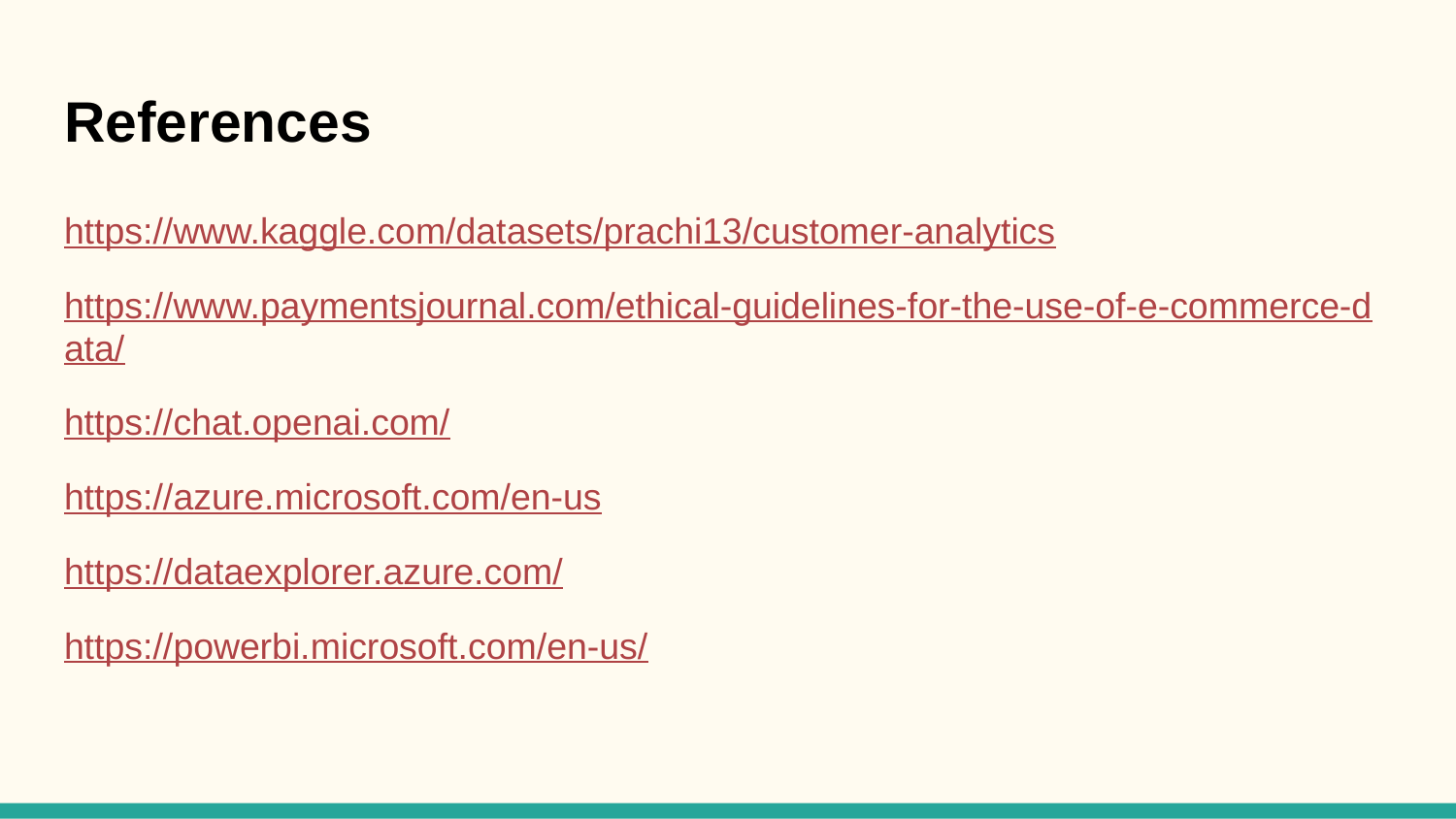

# References
https://www.kaggle.com/datasets/prachi13/customer-analytics
https://www.paymentsjournal.com/ethical-guidelines-for-the-use-of-e-commerce-data/
https://chat.openai.com/
https://azure.microsoft.com/en-us
https://dataexplorer.azure.com/
https://powerbi.microsoft.com/en-us/